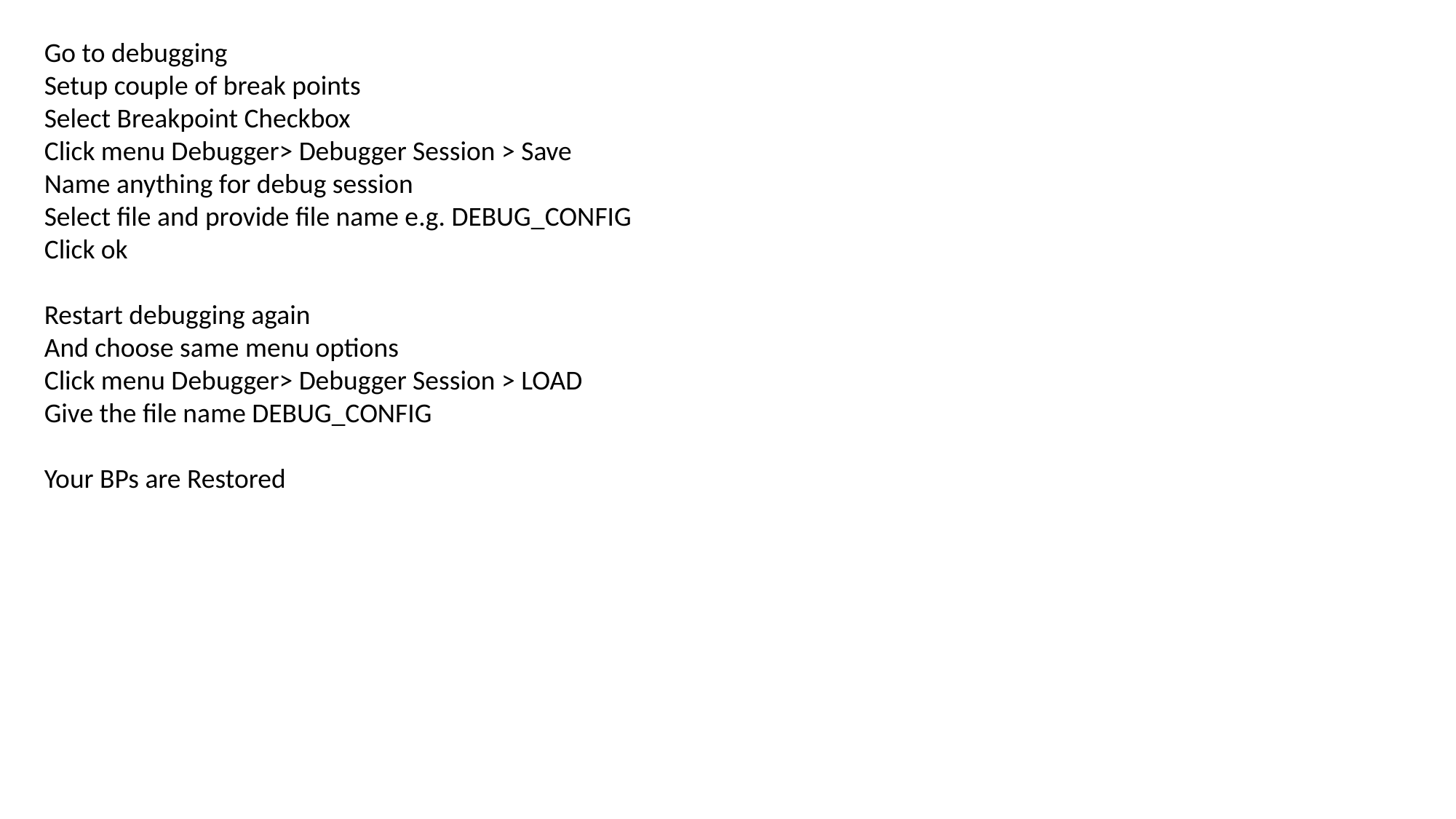

Go to debugging
Setup couple of break points
Select Breakpoint Checkbox
Click menu Debugger> Debugger Session > Save
Name anything for debug session
Select file and provide file name e.g. DEBUG_CONFIG
Click ok

Restart debugging again
And choose same menu options
Click menu Debugger> Debugger Session > LOAD
Give the file name DEBUG_CONFIG

Your BPs are Restored